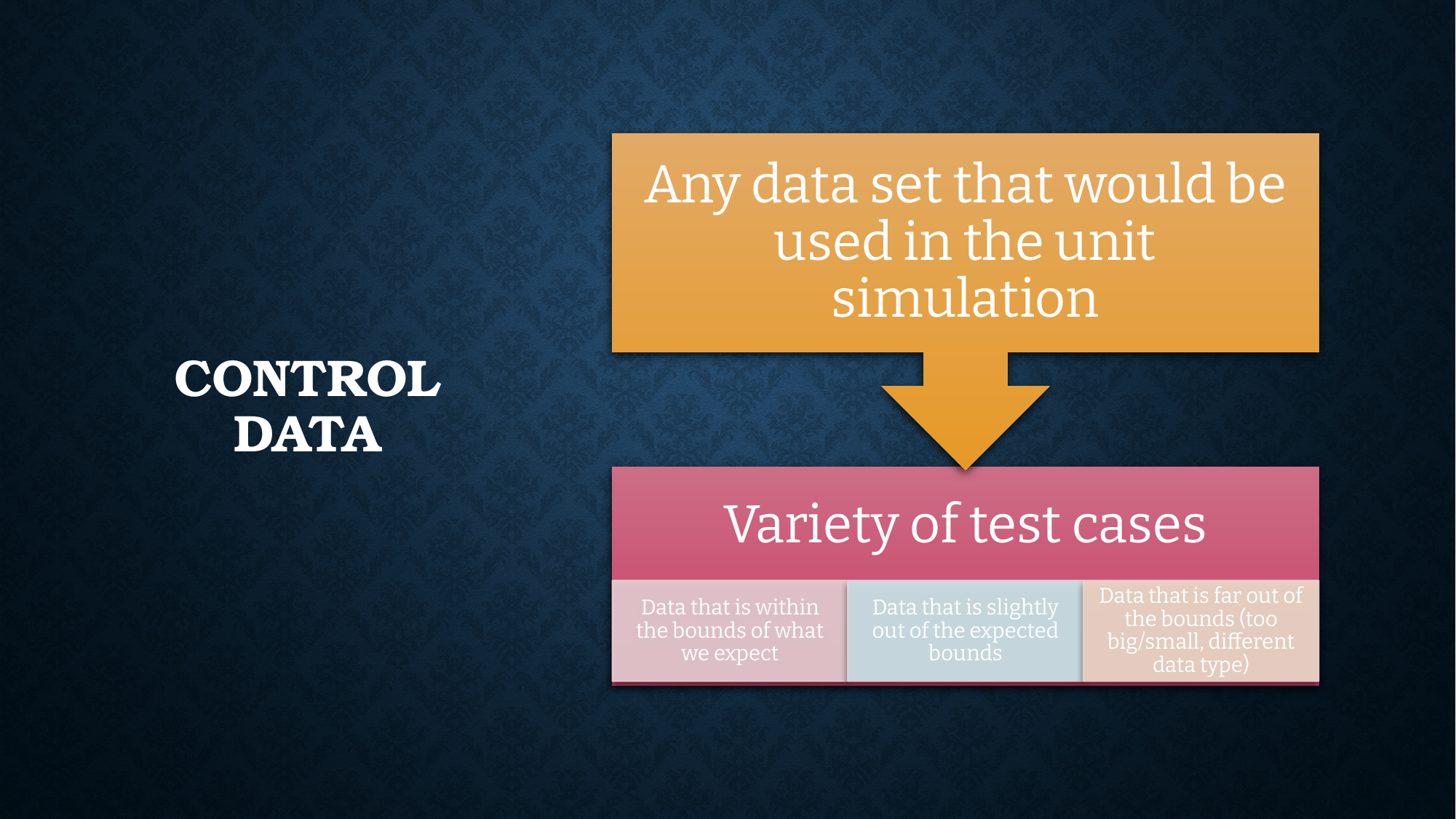

# Control data
Variety of test cases
Data that is within the bounds of what we expect
Data that is slightly out of the expected bounds
Data that is far out of the bounds (too big/small, different data type)
Any data set that would be used in the unit simulation